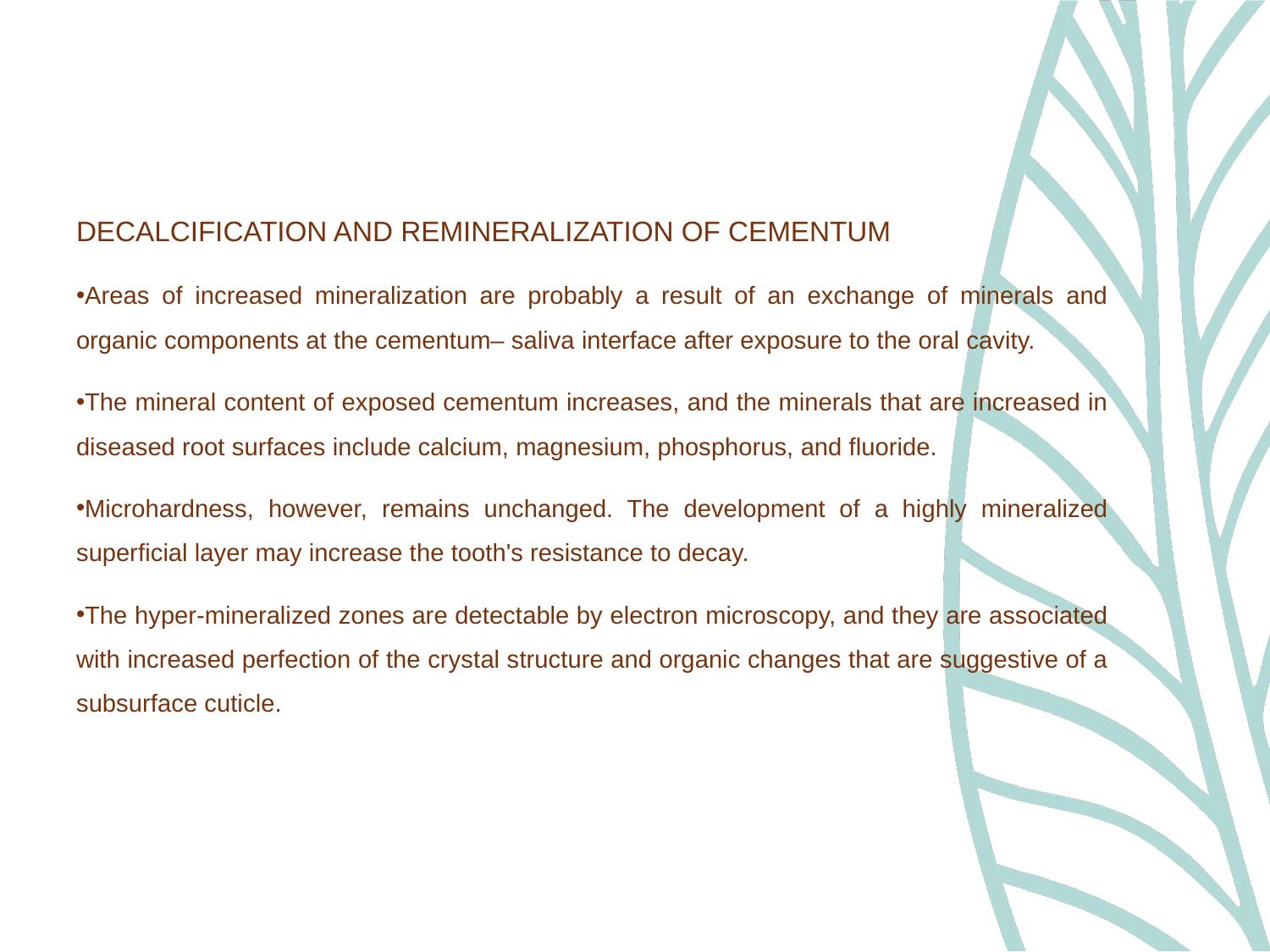

DECALCIFICATION AND REMINERALIZATION OF CEMENTUM
Areas of increased mineralization are probably a result of an exchange of minerals and organic components at the cementum– saliva interface after exposure to the oral cavity.
The mineral content of exposed cementum increases, and the minerals that are increased in diseased root surfaces include calcium, magnesium, phosphorus, and fluoride.
Microhardness, however, remains unchanged. The development of a highly mineralized superficial layer may increase the tooth's resistance to decay.
The hyper-mineralized zones are detectable by electron microscopy, and they are associated with increased perfection of the crystal structure and organic changes that are suggestive of a subsurface cuticle.